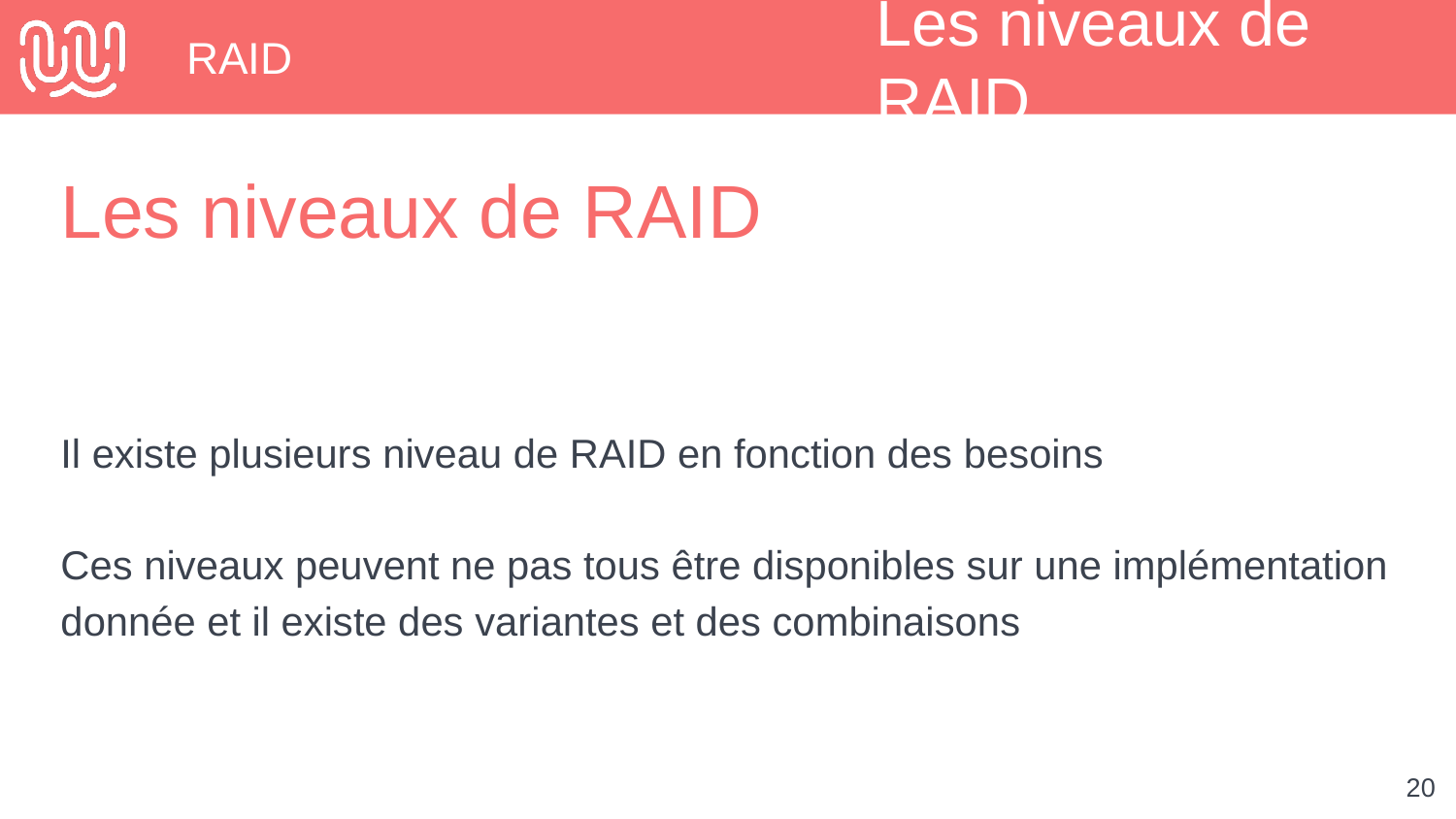

# RAID
Les niveaux de RAID
Les niveaux de RAID
Il existe plusieurs niveau de RAID en fonction des besoins

Ces niveaux peuvent ne pas tous être disponibles sur une implémentation donnée et il existe des variantes et des combinaisons
20